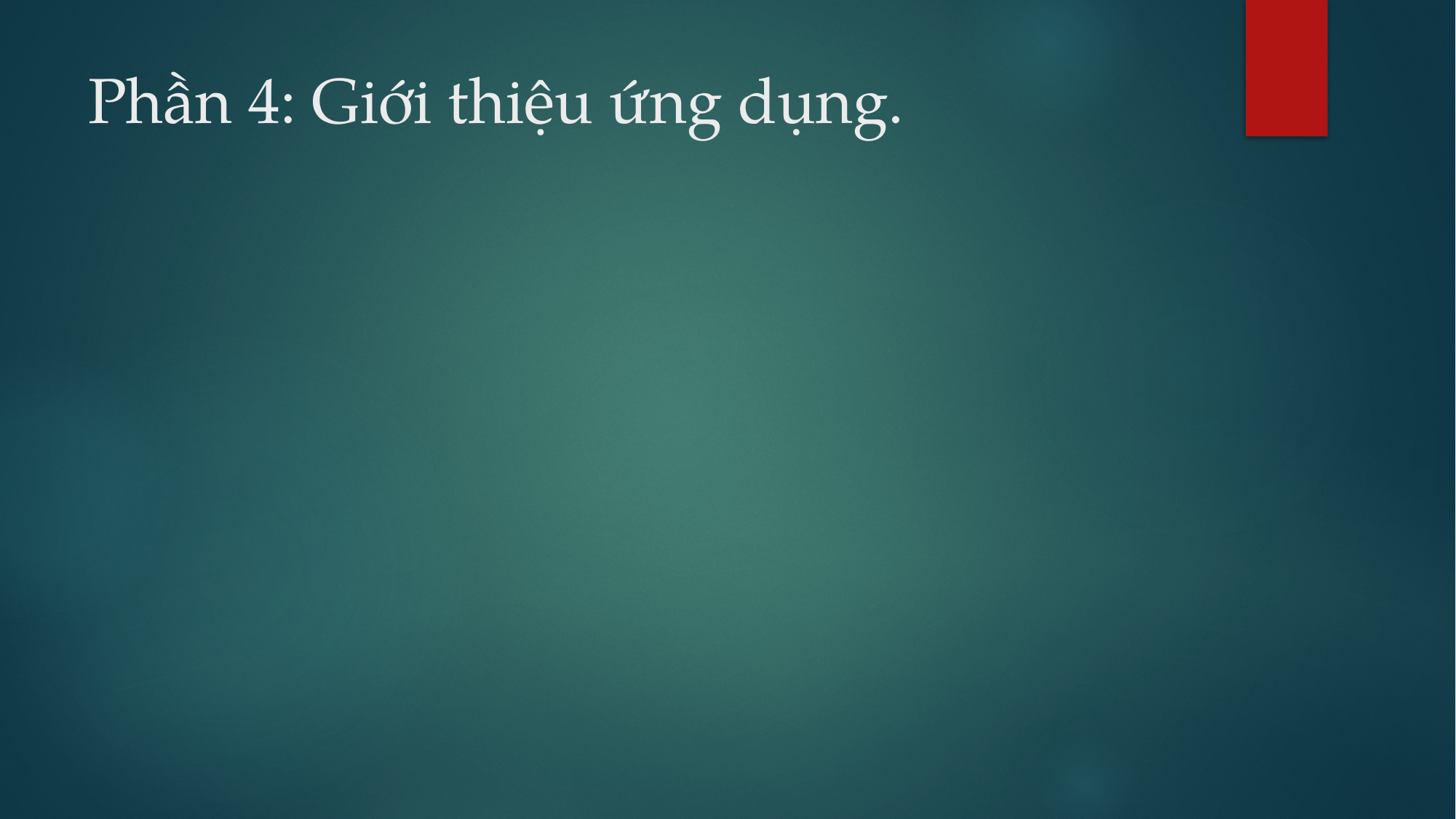

# Phần 4: Giới thiệu ứng dụng.